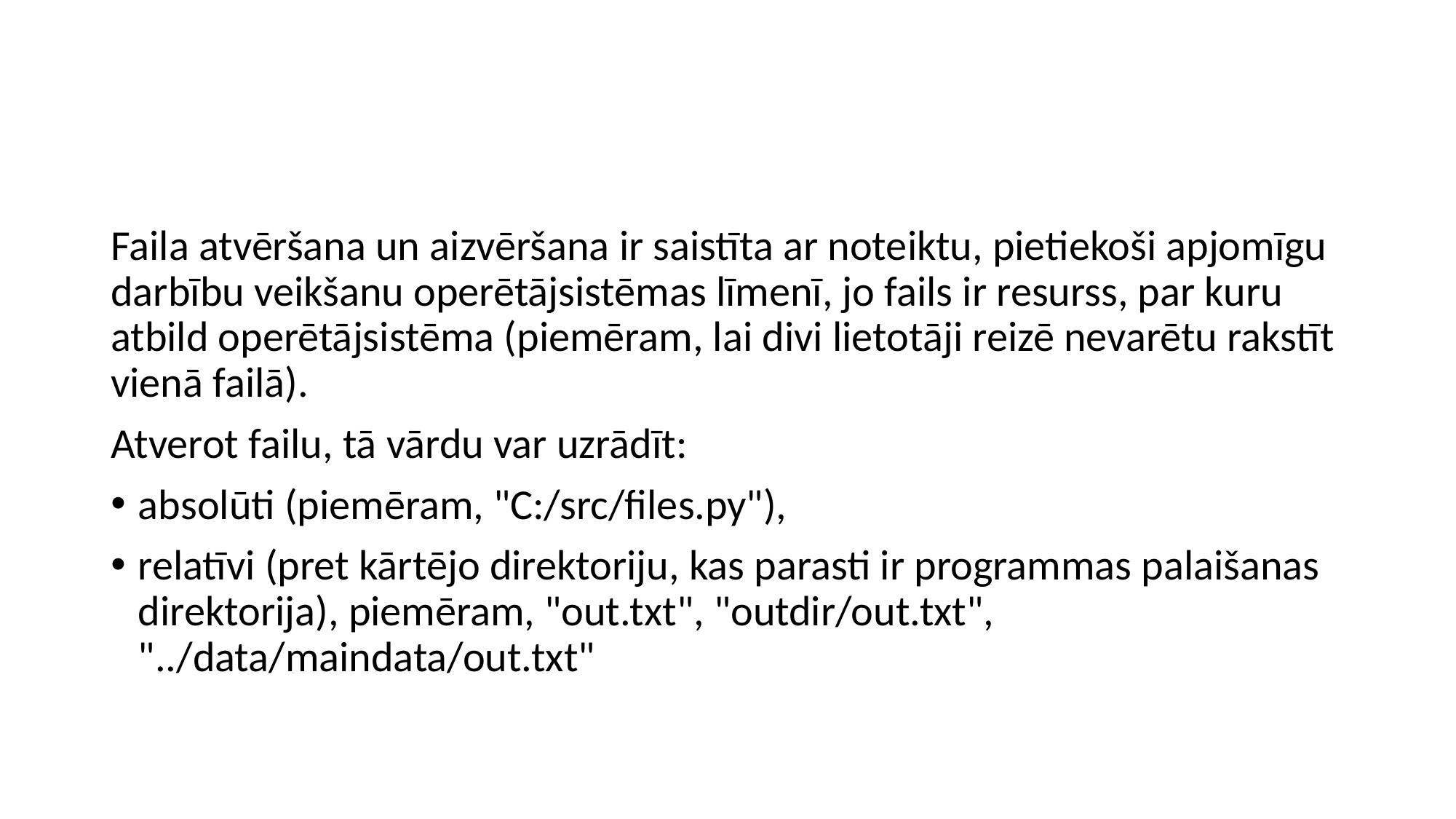

#
Faila atvēršana un aizvēršana ir saistīta ar noteiktu, pietiekoši apjomīgu darbību veikšanu operētājsistēmas līmenī, jo fails ir resurss, par kuru atbild operētājsistēma (piemēram, lai divi lietotāji reizē nevarētu rakstīt vienā failā).
Atverot failu, tā vārdu var uzrādīt:
absolūti (piemēram, "C:/src/files.py"),
relatīvi (pret kārtējo direktoriju, kas parasti ir programmas palaišanas direktorija), piemēram, "out.txt", "outdir/out.txt", "../data/maindata/out.txt"